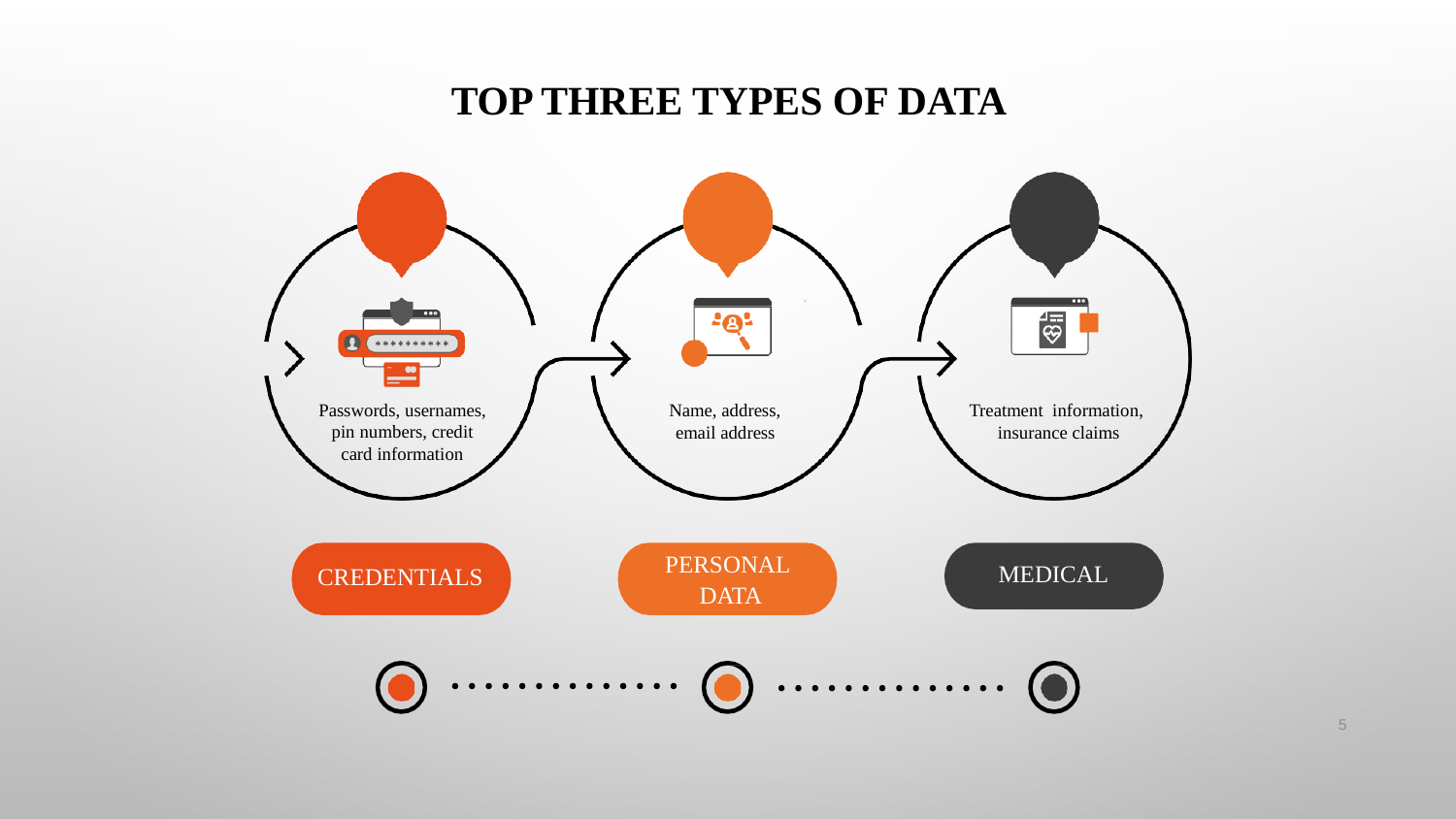

Top Three Types of Data

Passwords, usernames,  pin numbers, credit  card information
Treatment  information,  insurance claims
Name, address,  email address

PERSONAL
 DATA
MEDICAL
CREDENTIALS

5